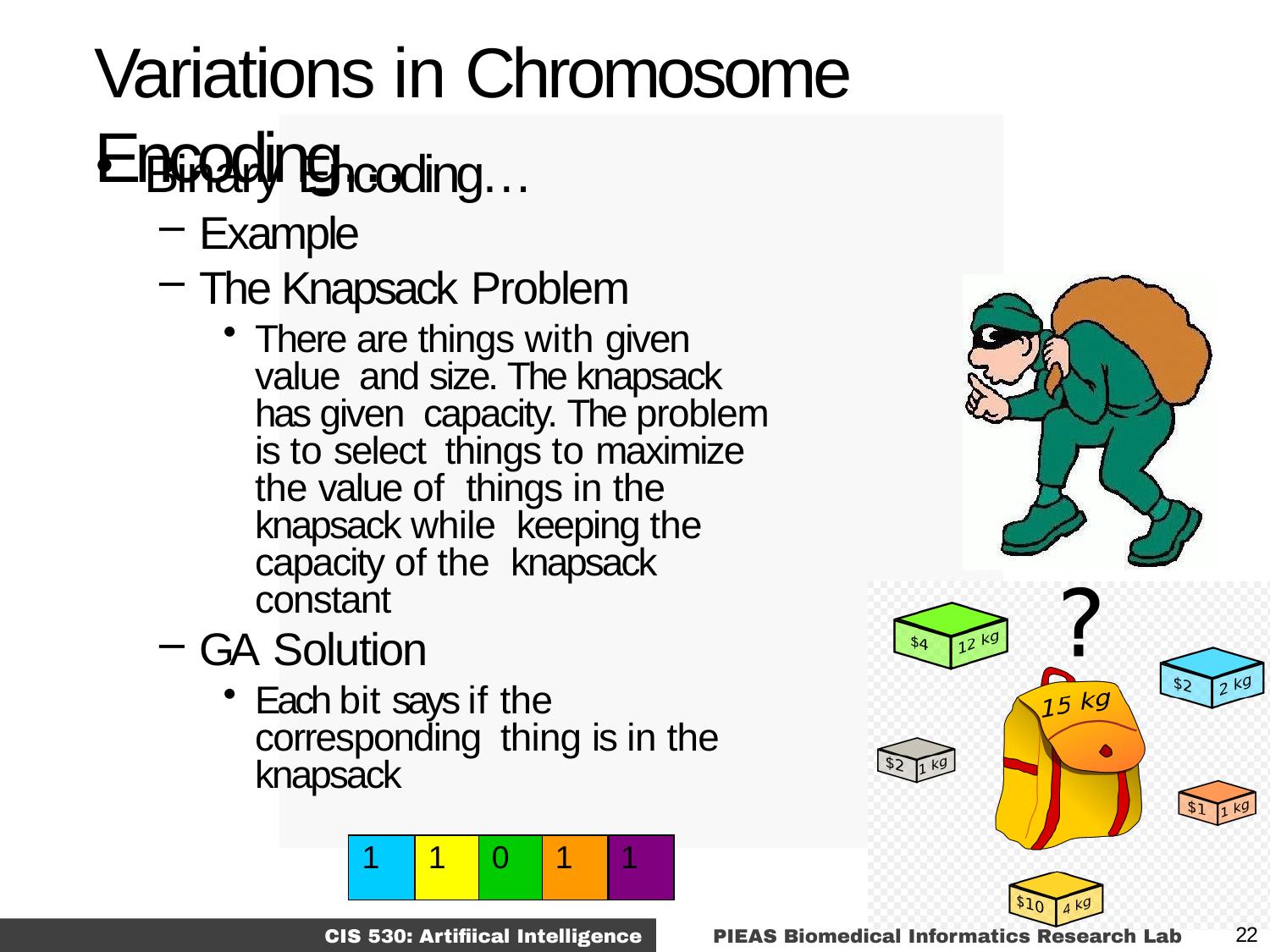

# Variations in Chromosome Encoding…
Binary Encoding…
Example
The Knapsack Problem
There are things with given value  and size. The knapsack has given  capacity. The problem is to select  things to maximize the value of  things in the knapsack while  keeping the capacity of the  knapsack constant
GA Solution
Each bit says if the corresponding  thing is in the knapsack

| 1 | 1 | 0 | 1 | 1 |
| --- | --- | --- | --- | --- |
PIEAS Biomedical Informatics Research Lab
CIS 530: Artifiical Intelligence
22